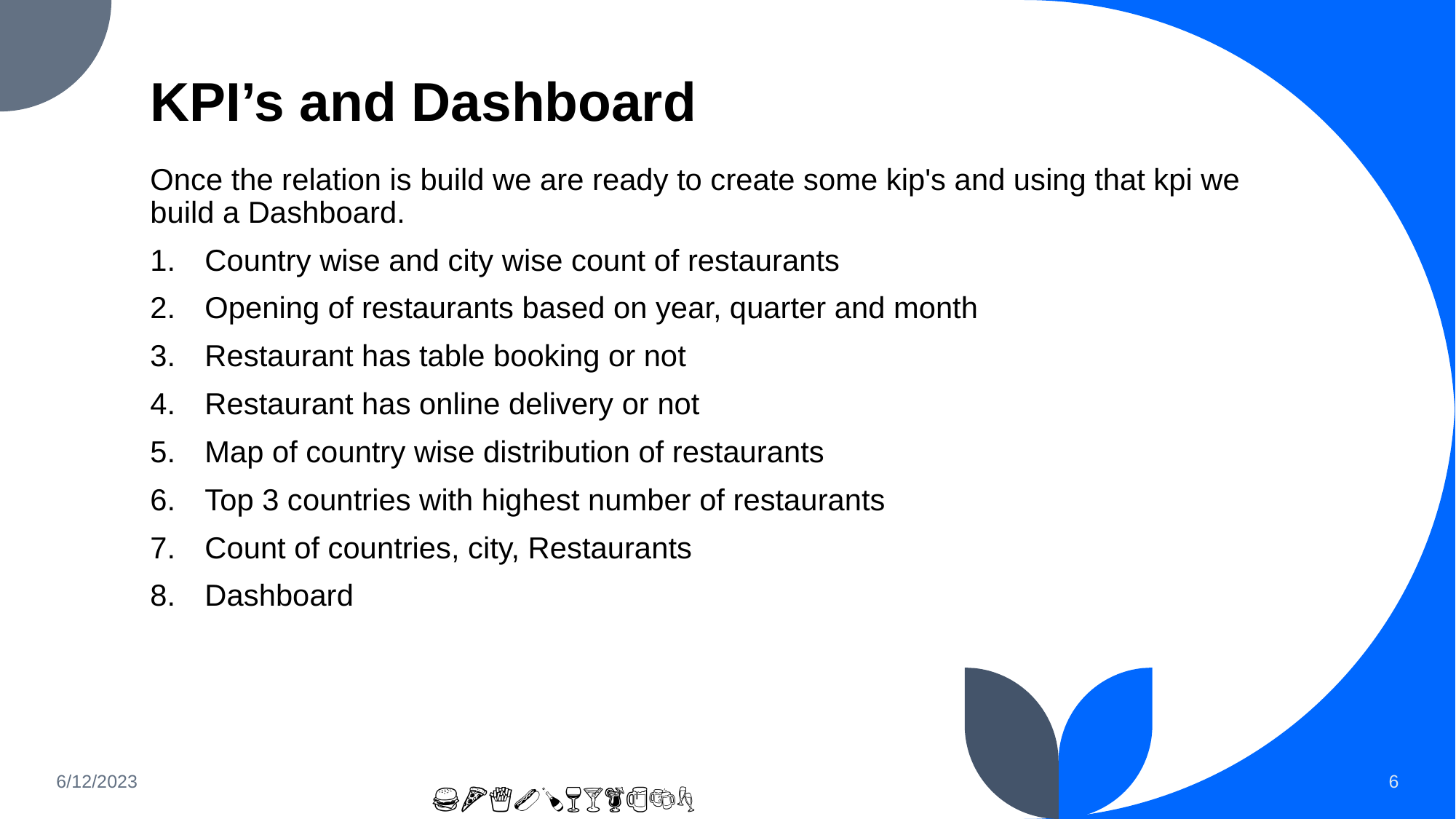

# KPI’s and Dashboard
Once the relation is build we are ready to create some kip's and using that kpi we build a Dashboard.
Country wise and city wise count of restaurants
Opening of restaurants based on year, quarter and month
Restaurant has table booking or not
Restaurant has online delivery or not
Map of country wise distribution of restaurants
Top 3 countries with highest number of restaurants
Count of countries, city, Restaurants
Dashboard
6/12/2023
6
🍔🍕🍟🌭🍾🍷🍸🍹🍺🍻🥂